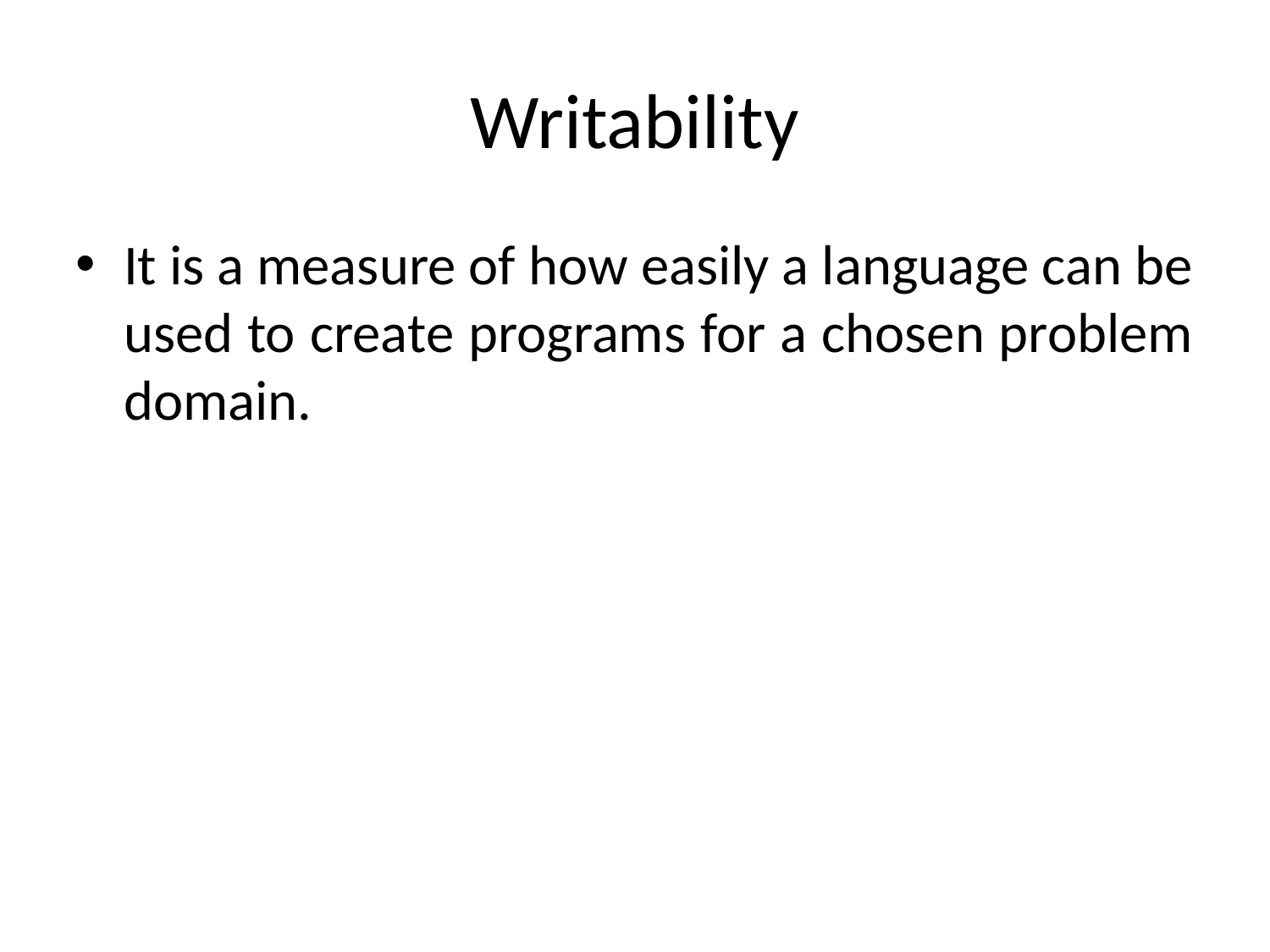

# Writability
It is a measure of how easily a language can be used to create programs for a chosen problem domain.